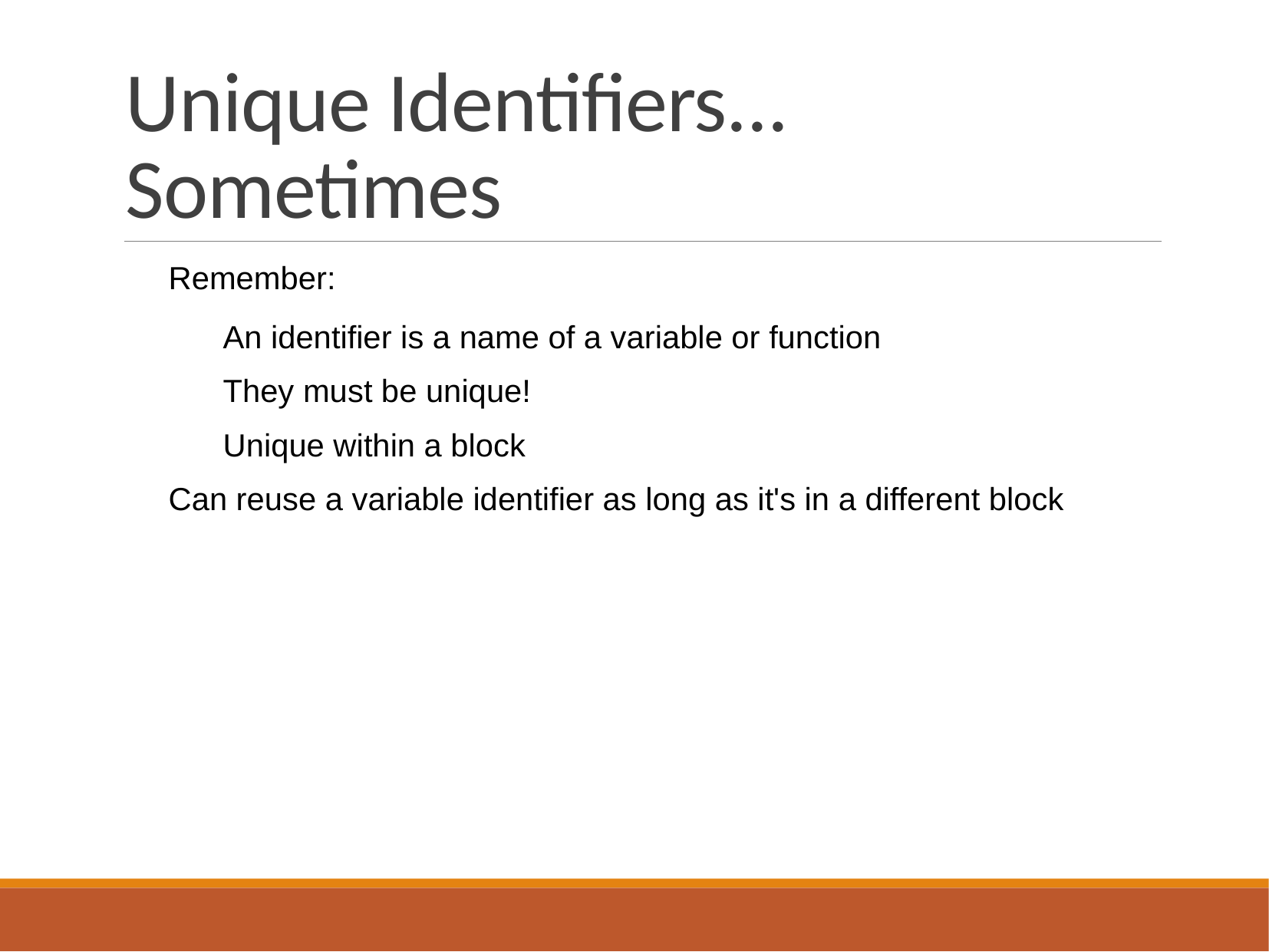

# Unique Identifiers... Sometimes
Remember:
An identifier is a name of a variable or function
They must be unique!
Unique within a block
Can reuse a variable identifier as long as it's in a different block